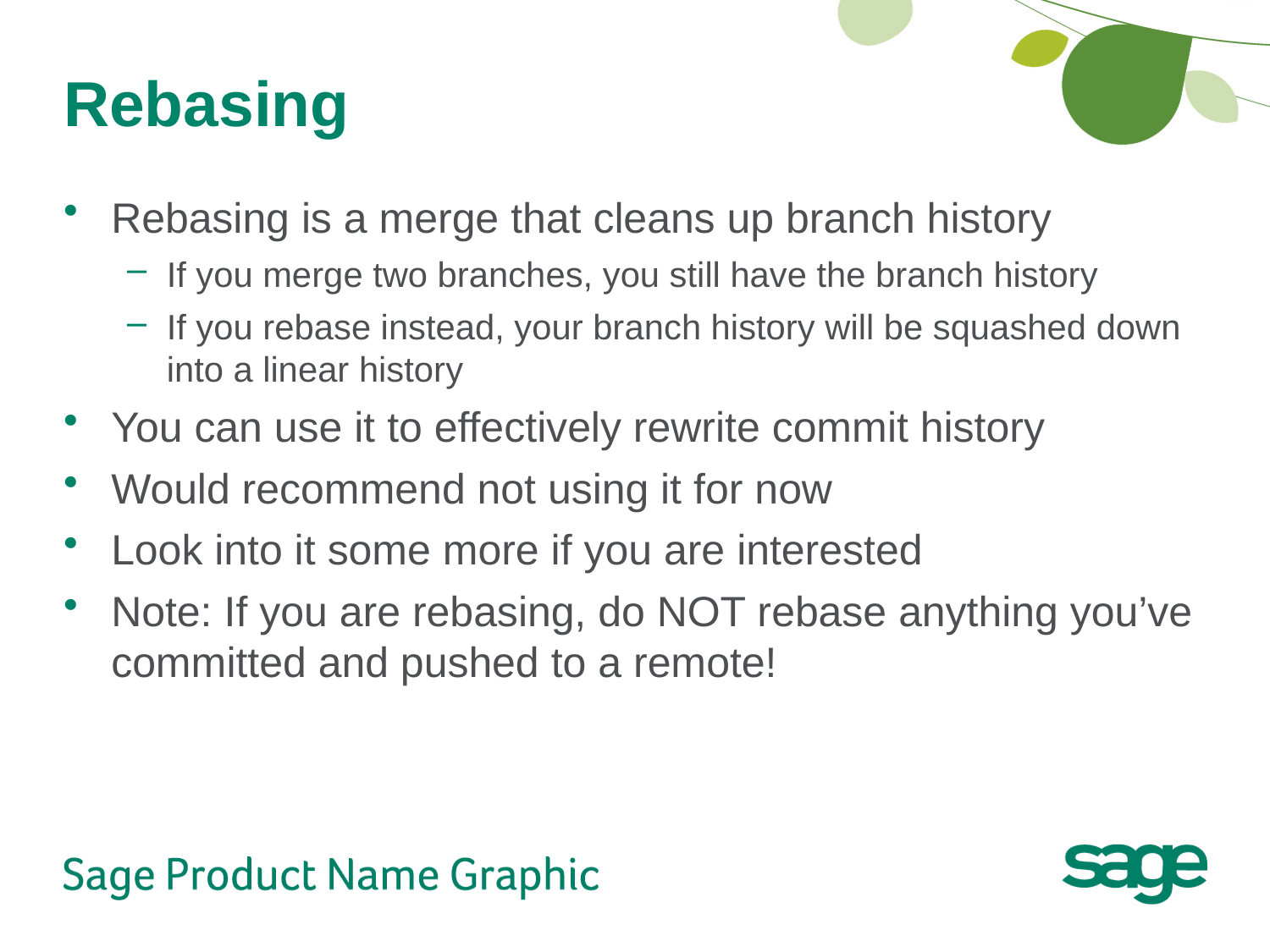

# Rebasing
Rebasing is a merge that cleans up branch history
If you merge two branches, you still have the branch history
If you rebase instead, your branch history will be squashed down into a linear history
You can use it to effectively rewrite commit history
Would recommend not using it for now
Look into it some more if you are interested
Note: If you are rebasing, do NOT rebase anything you’ve committed and pushed to a remote!